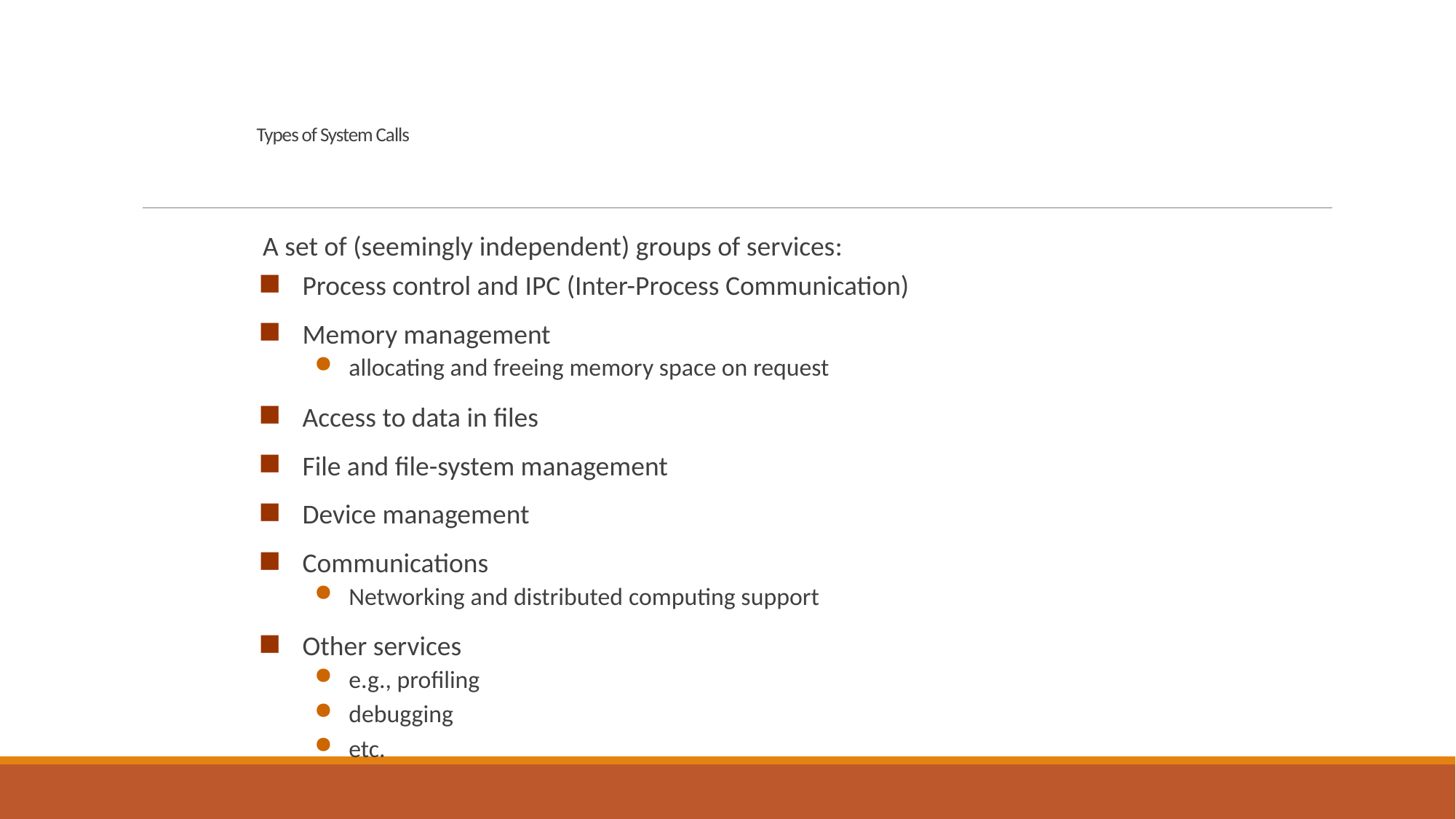

Types of System Calls

A set of (seemingly independent) groups of services:
Process control and IPC (Inter-Process Communication)
Memory management
allocating and freeing memory space on request
Access to data in files
File and file-system management
Device management
Communications
Networking and distributed computing support
Other services
e.g., profiling
debugging
etc.